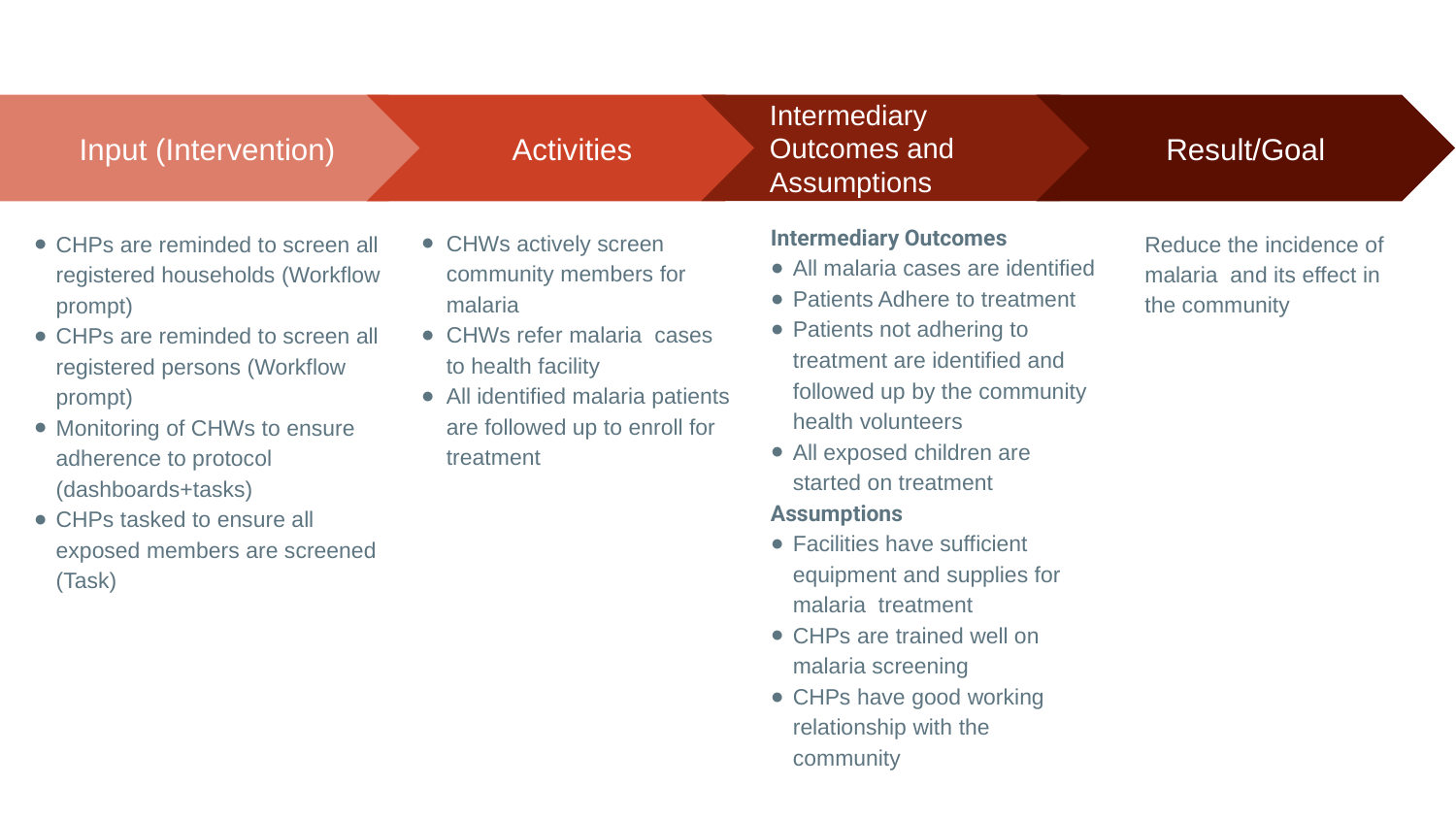

Intermediary Outcomes and Assumptions
Activities
Result/Goal
Input (Intervention)
Intermediary Outcomes
All malaria cases are identified
Patients Adhere to treatment
Patients not adhering to treatment are identified and followed up by the community health volunteers
All exposed children are started on treatment
Assumptions
Facilities have sufficient equipment and supplies for malaria  treatment
CHPs are trained well on malaria screening
CHPs have good working relationship with the community
CHWs actively screen community members for malaria
CHWs refer malaria  cases to health facility
All identified malaria patients are followed up to enroll for treatment

CHPs are reminded to screen all registered households (Workflow prompt)
CHPs are reminded to screen all registered persons (Workflow prompt)
Monitoring of CHWs to ensure adherence to protocol (dashboards+tasks)
CHPs tasked to ensure all exposed members are screened (Task)
Reduce the incidence of malaria  and its effect in the community